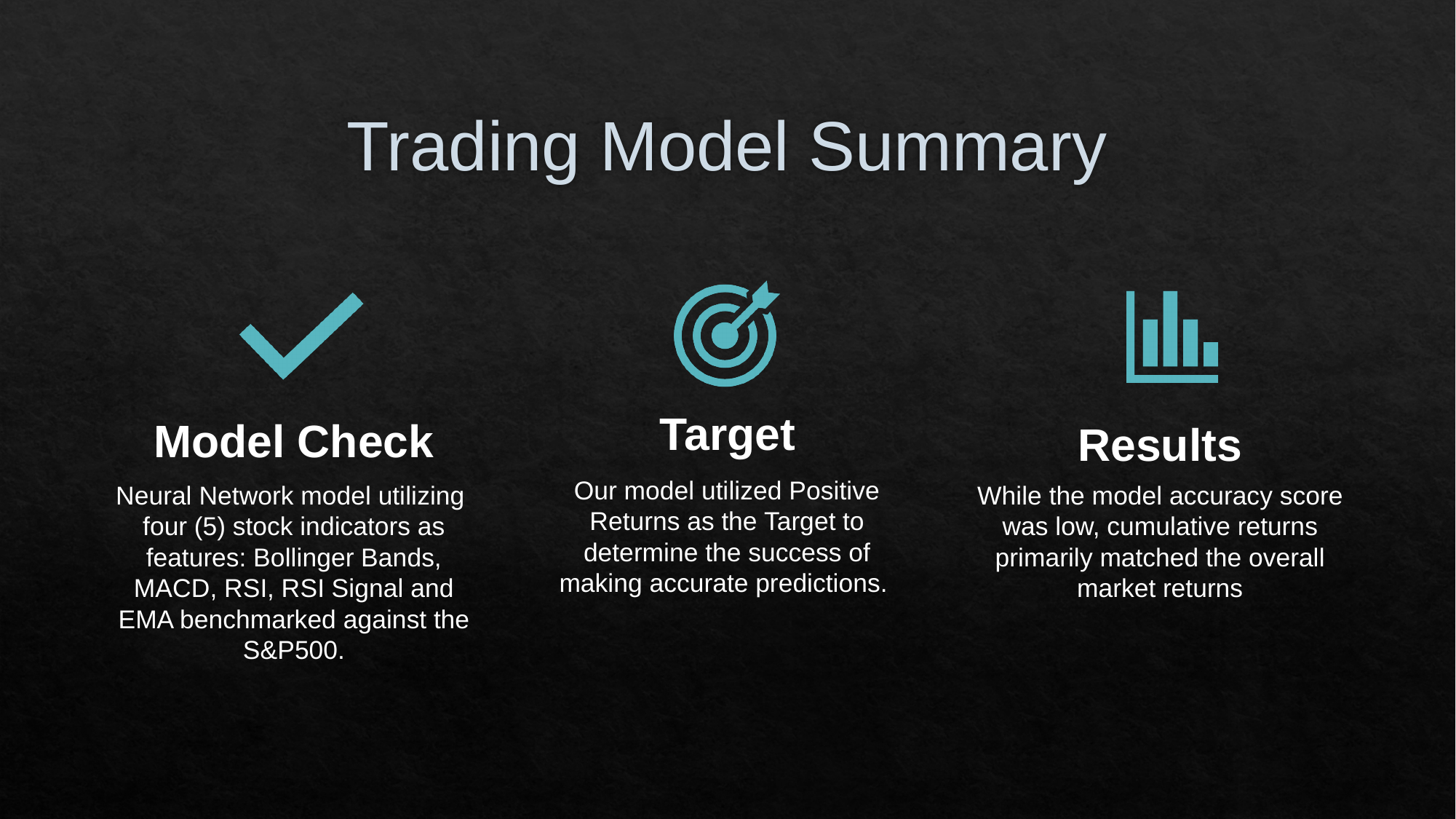

# Trading Model Summary
Model Check
Neural Network model utilizing  four (5) stock indicators as features: Bollinger Bands, MACD, RSI, RSI Signal and EMA benchmarked against the S&P500.
Target
Our model utilized Positive Returns as the Target to determine the success of making accurate predictions.
Results
While the model accuracy score was low, cumulative returns primarily matched the overall market returns